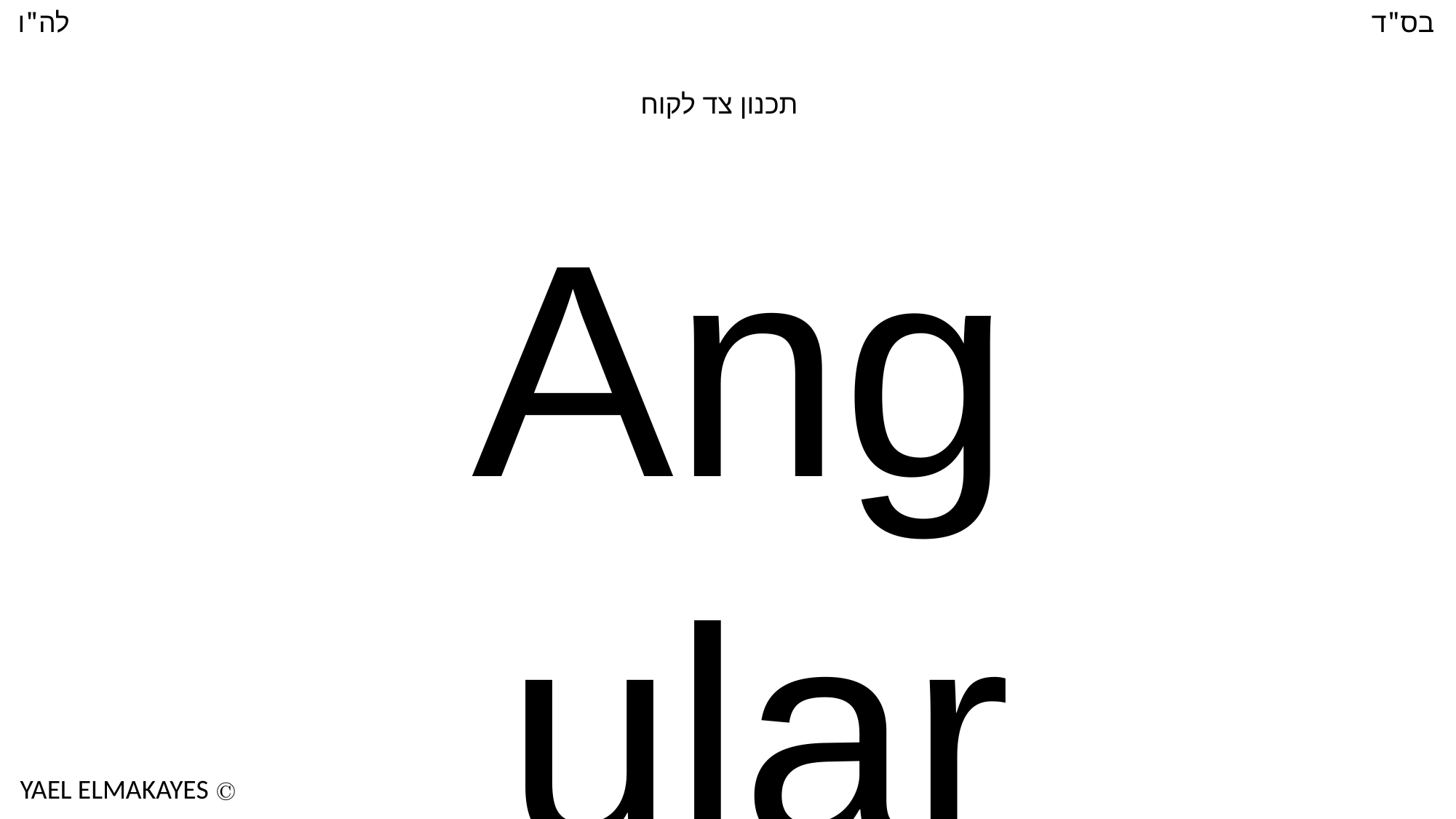

לה"ו
בס"ד
תכנון צד לקוח
Angular
© YAEL ELMAKAYES